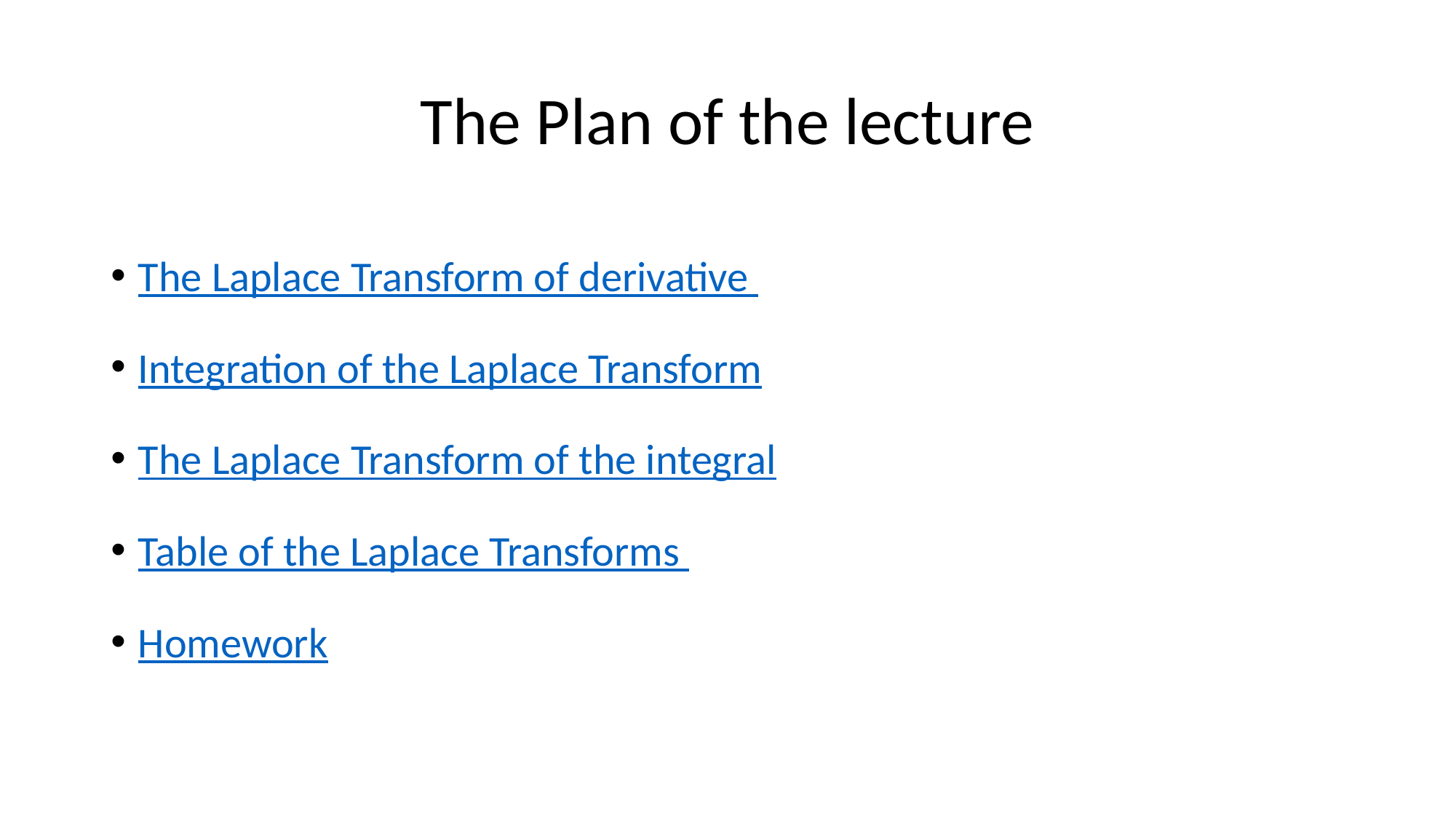

# The Plan of the lecture
The Laplace Transform of derivative
Integration of the Laplace Transform
The Laplace Transform of the integral
Table of the Laplace Transforms
Homework